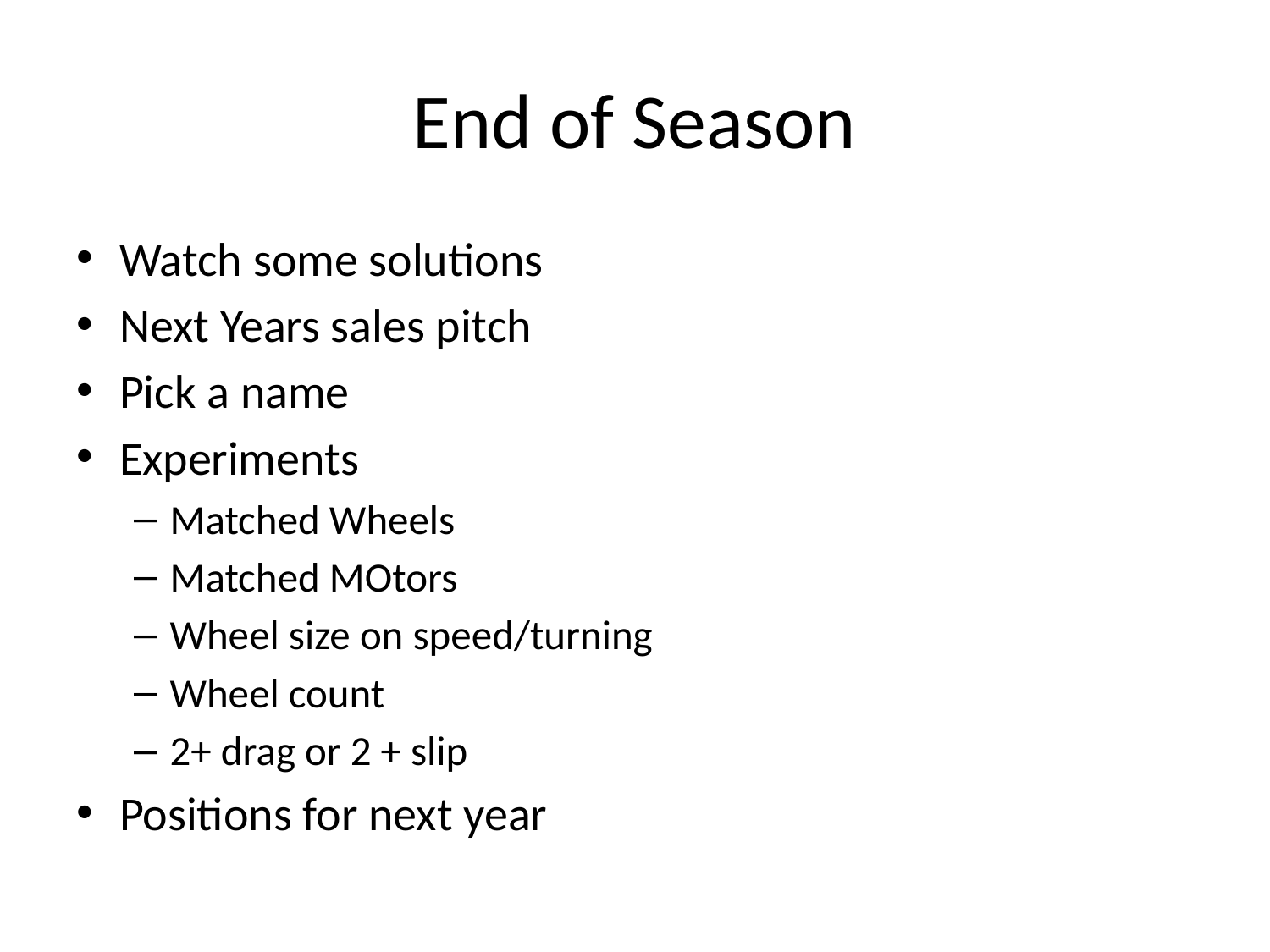

# End of Season
Watch some solutions
Next Years sales pitch
Pick a name
Experiments
Matched Wheels
Matched MOtors
Wheel size on speed/turning
Wheel count
2+ drag or 2 + slip
Positions for next year